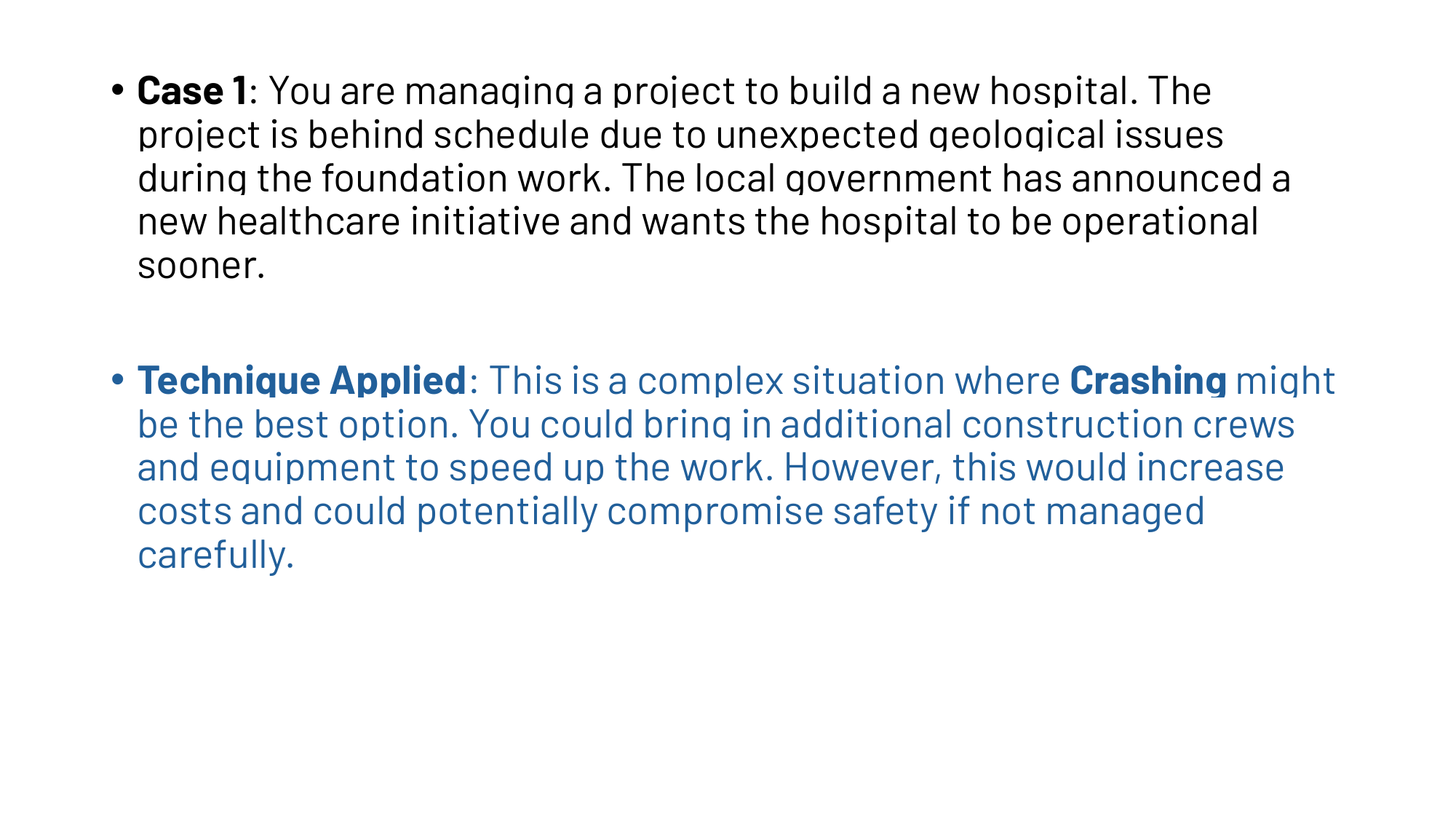

Case 1: You are managing a project to build a new hospital. The project is behind schedule due to unexpected geological issues during the foundation work. The local government has announced a new healthcare initiative and wants the hospital to be operational sooner.

Technique Applied: This is a complex situation where Crashing might be the best option. You could bring in additional construction crews and equipment to speed up the work. However, this would increase costs and could potentially compromise safety if not managed carefully.